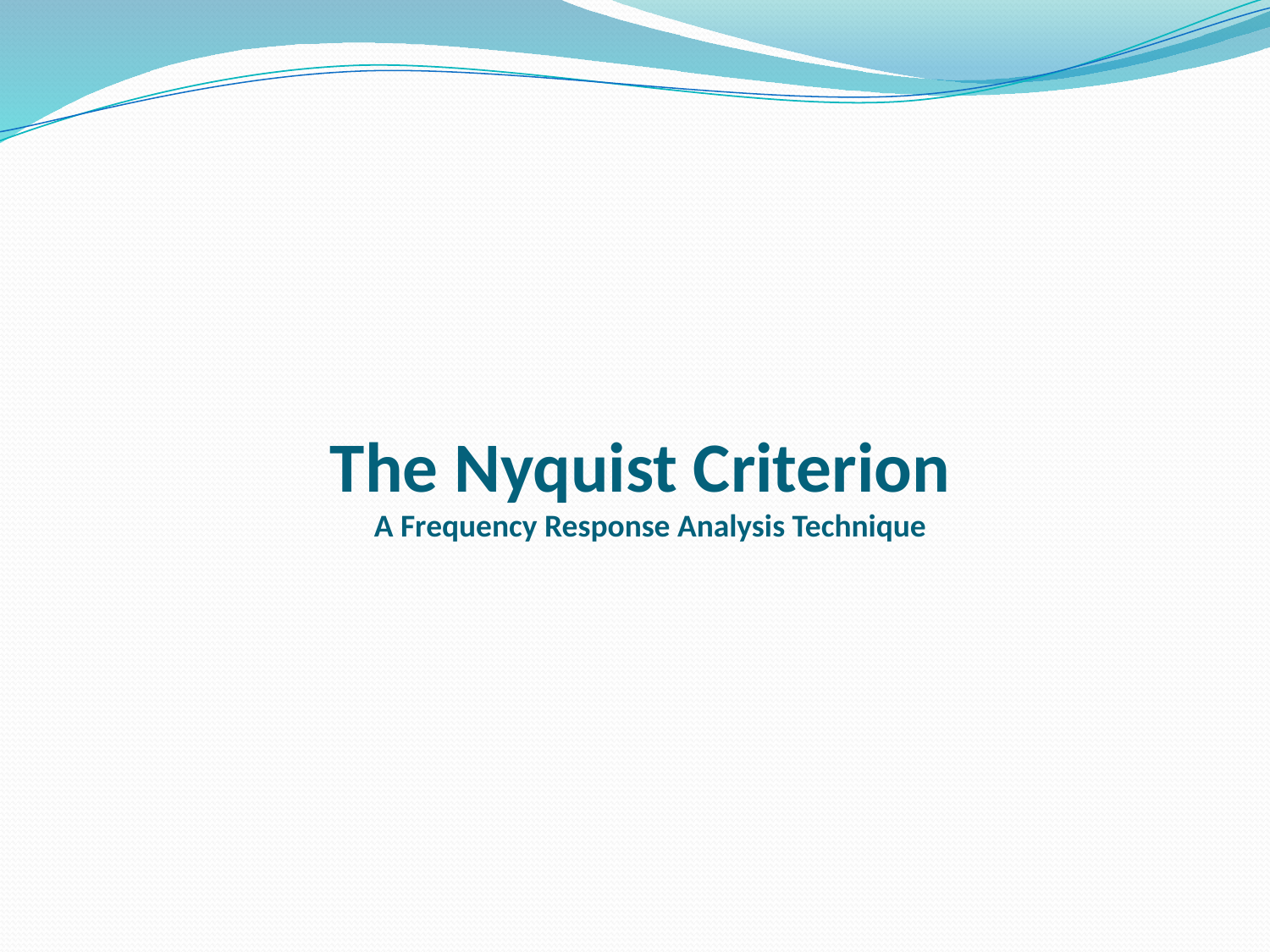

# The Nyquist Criterion
A Frequency Response Analysis Technique